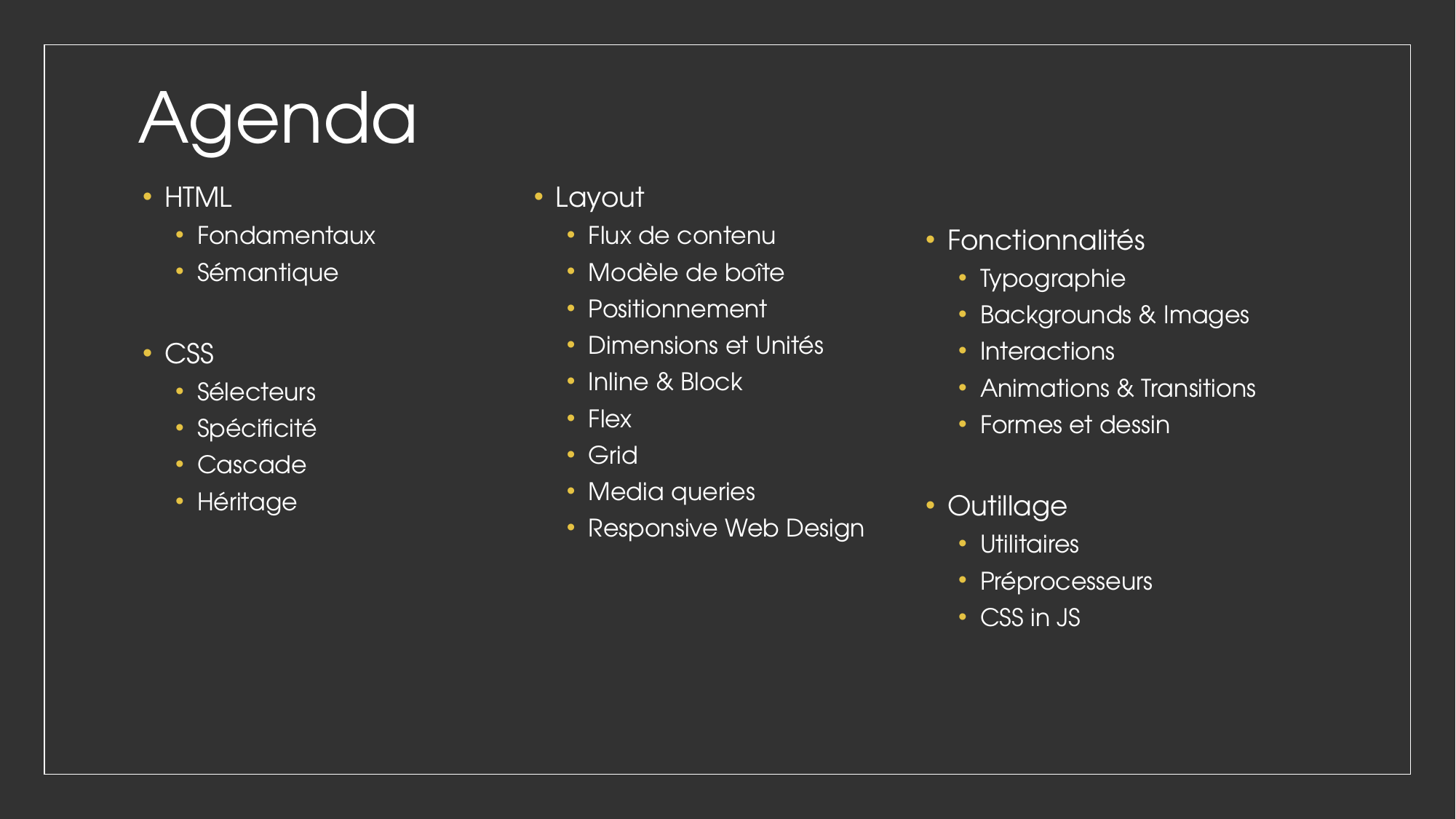

# Agenda
HTML
Fondamentaux
Sémantique

CSS
Sélecteurs
Spécificité
Cascade
Héritage

Layout
Flux de contenu
Modèle de boîte
Positionnement
Dimensions et Unités
Inline & Block
Flex
Grid
Media queries
Responsive Web Design

Fonctionnalités
Typographie
Backgrounds & Images
Interactions
Animations & Transitions
Formes et dessin

Outillage
Utilitaires
Préprocesseurs
CSS in JS